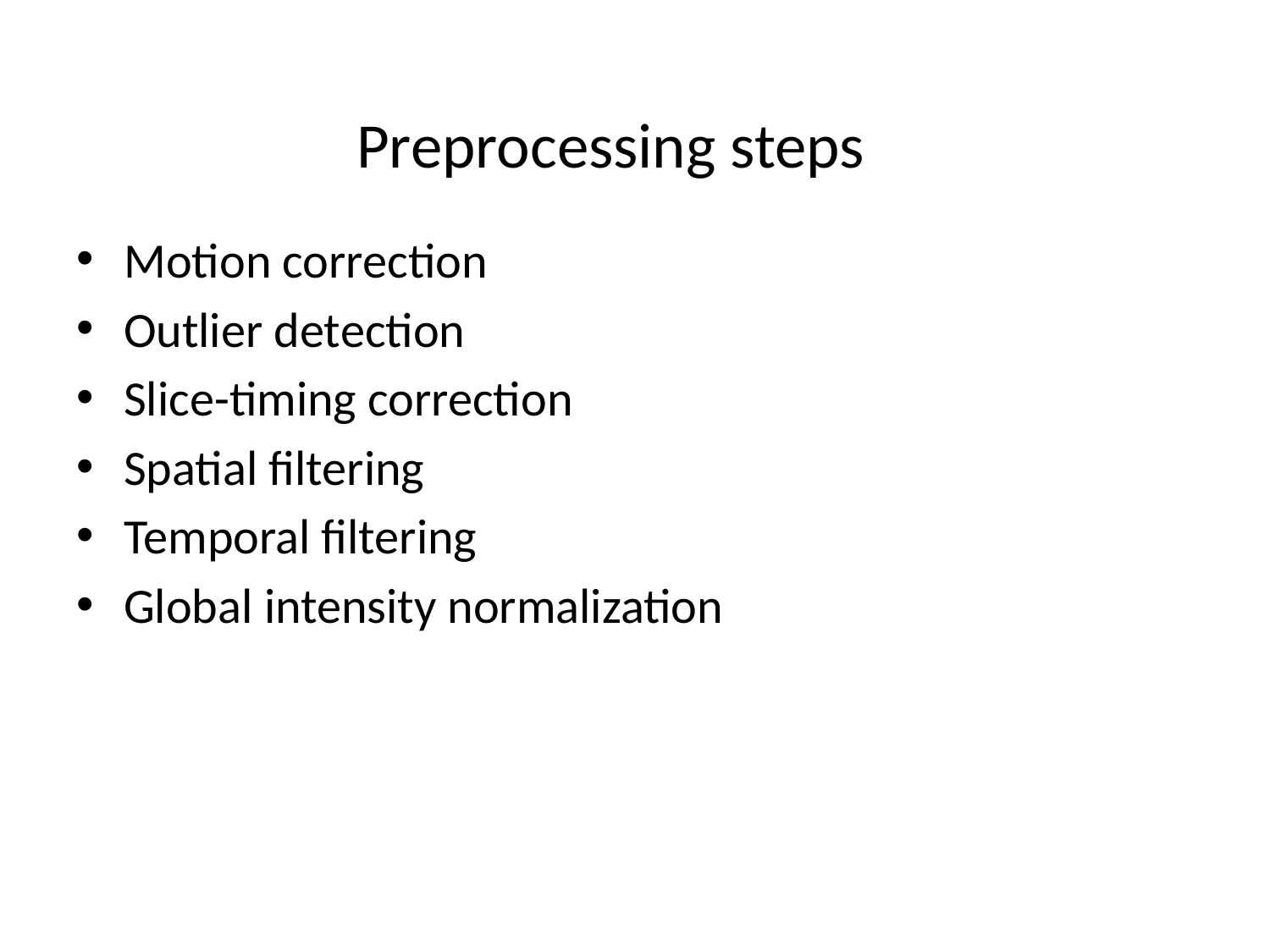

Preprocessing steps
Motion correction
Outlier detection
Slice-timing correction
Spatial filtering
Temporal filtering
Global intensity normalization

Preprocessing Steps